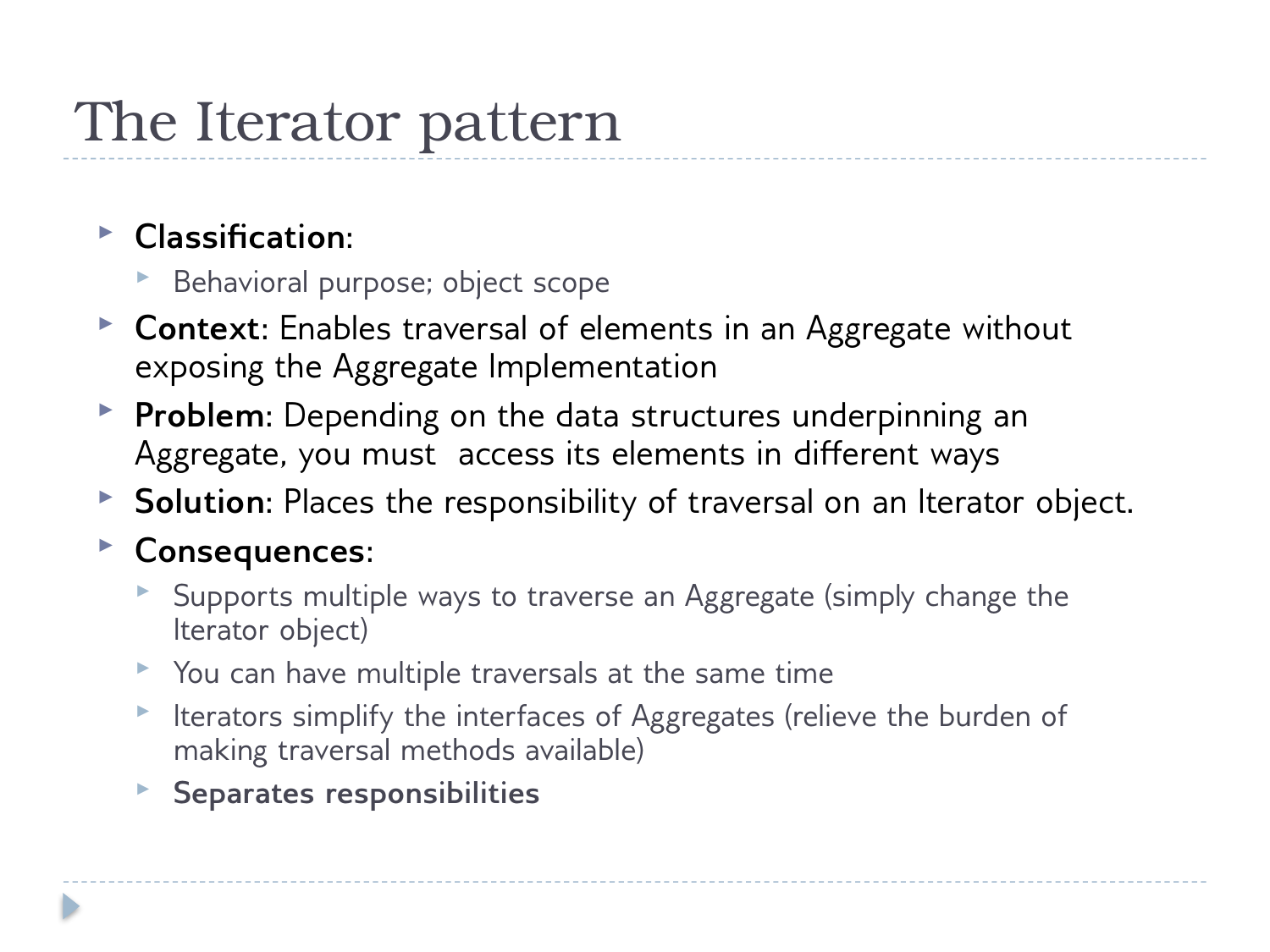

# The Iterator pattern
Classification:
Behavioral purpose; object scope
Context: Enables traversal of elements in an Aggregate without exposing the Aggregate Implementation
Problem: Depending on the data structures underpinning an Aggregate, you must  access its elements in different ways
Solution: Places the responsibility of traversal on an Iterator object.
Consequences:
Supports multiple ways to traverse an Aggregate (simply change the Iterator object)
You can have multiple traversals at the same time
Iterators simplify the interfaces of Aggregates (relieve the burden of making traversal methods available)
Separates responsibilities